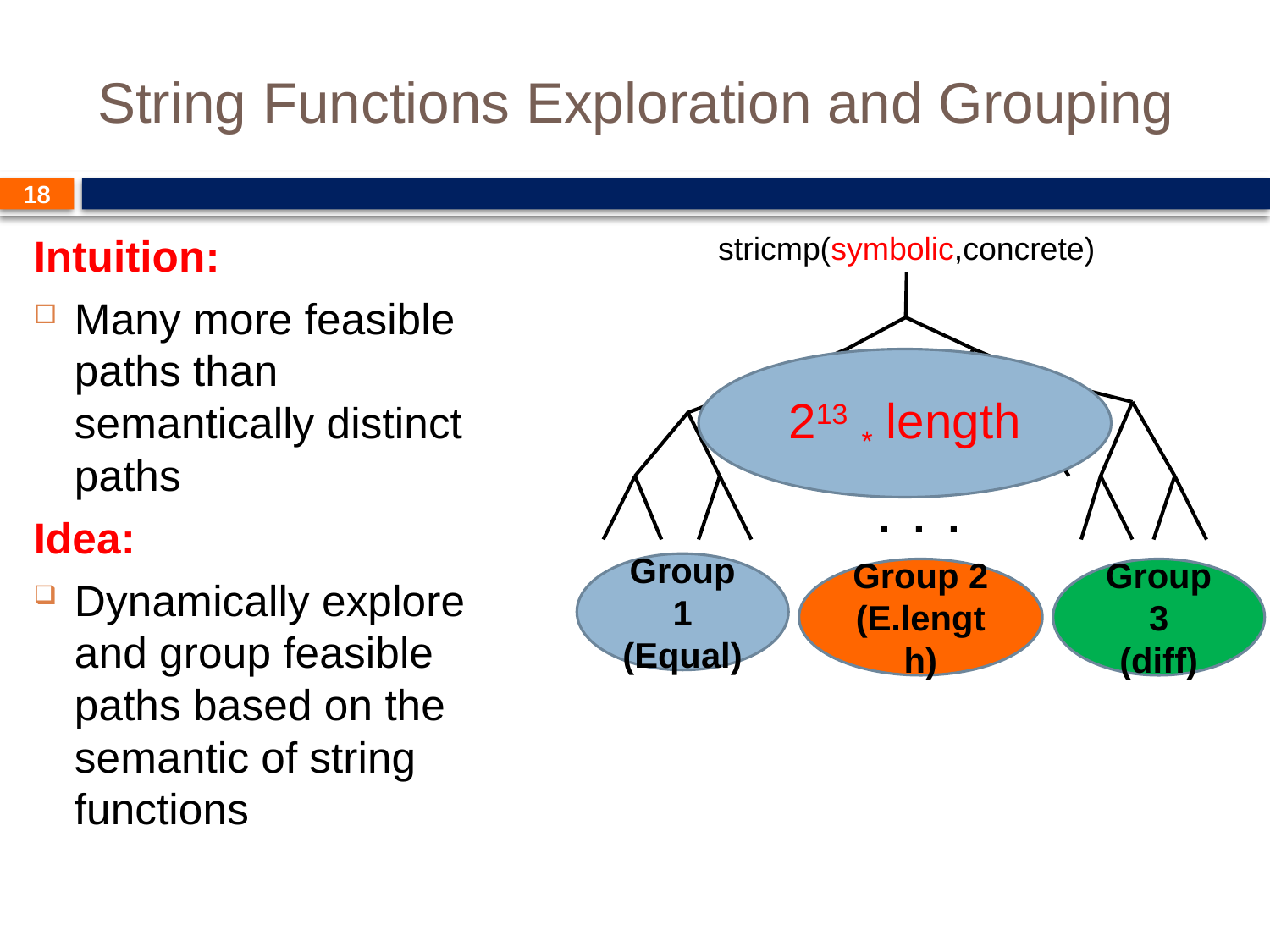

# String Functions Exploration and Grouping
18
Intuition:
Many more feasible paths than semantically distinct paths
Idea:
Dynamically explore and group feasible paths based on the semantic of string functions

stricmp(symbolic,concrete)
213 * length
. . .
Group 1
(Equal)
Group 2
(E.length)
Group 3
(diff)